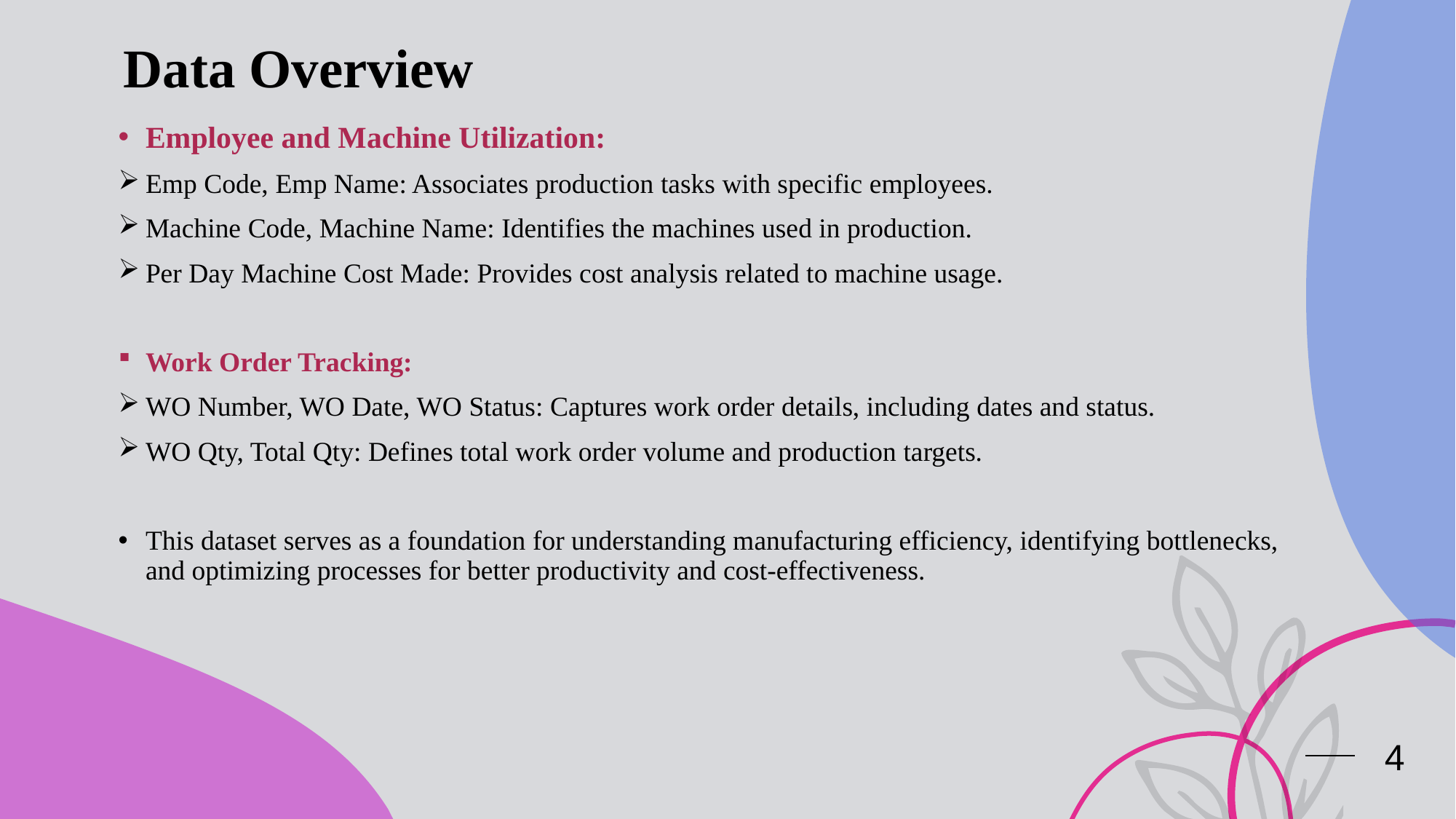

# Data Overview
Employee and Machine Utilization:
Emp Code, Emp Name: Associates production tasks with specific employees.
Machine Code, Machine Name: Identifies the machines used in production.
Per Day Machine Cost Made: Provides cost analysis related to machine usage.

Work Order Tracking:
WO Number, WO Date, WO Status: Captures work order details, including dates and status.
WO Qty, Total Qty: Defines total work order volume and production targets.

This dataset serves as a foundation for understanding manufacturing efficiency, identifying bottlenecks, and optimizing processes for better productivity and cost-effectiveness.

4